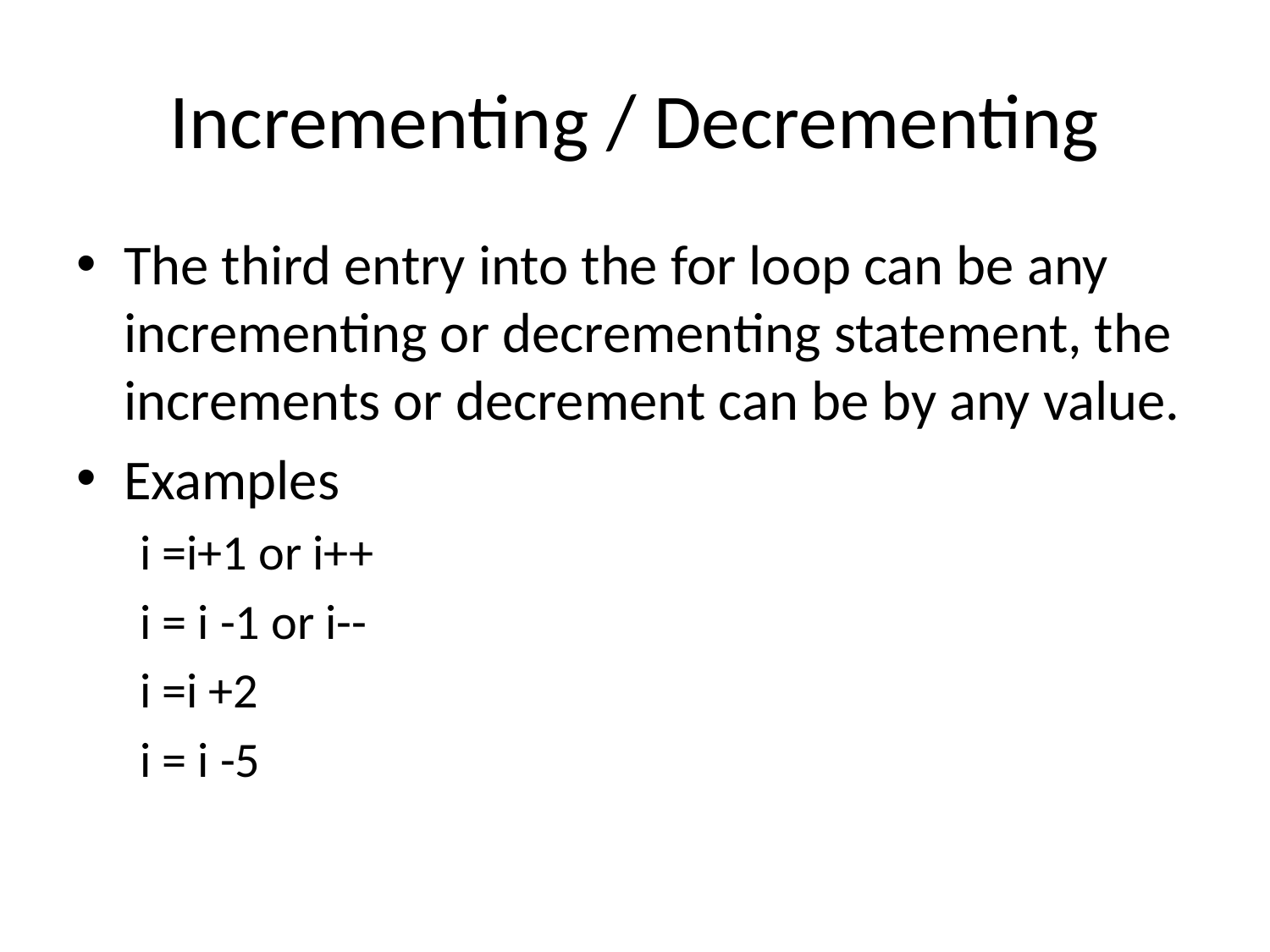

# Incrementing / Decrementing
The third entry into the for loop can be any incrementing or decrementing statement, the increments or decrement can be by any value.
Examples
i =i+1 or i++
i = i -1 or i--
i =i +2
i = i -5